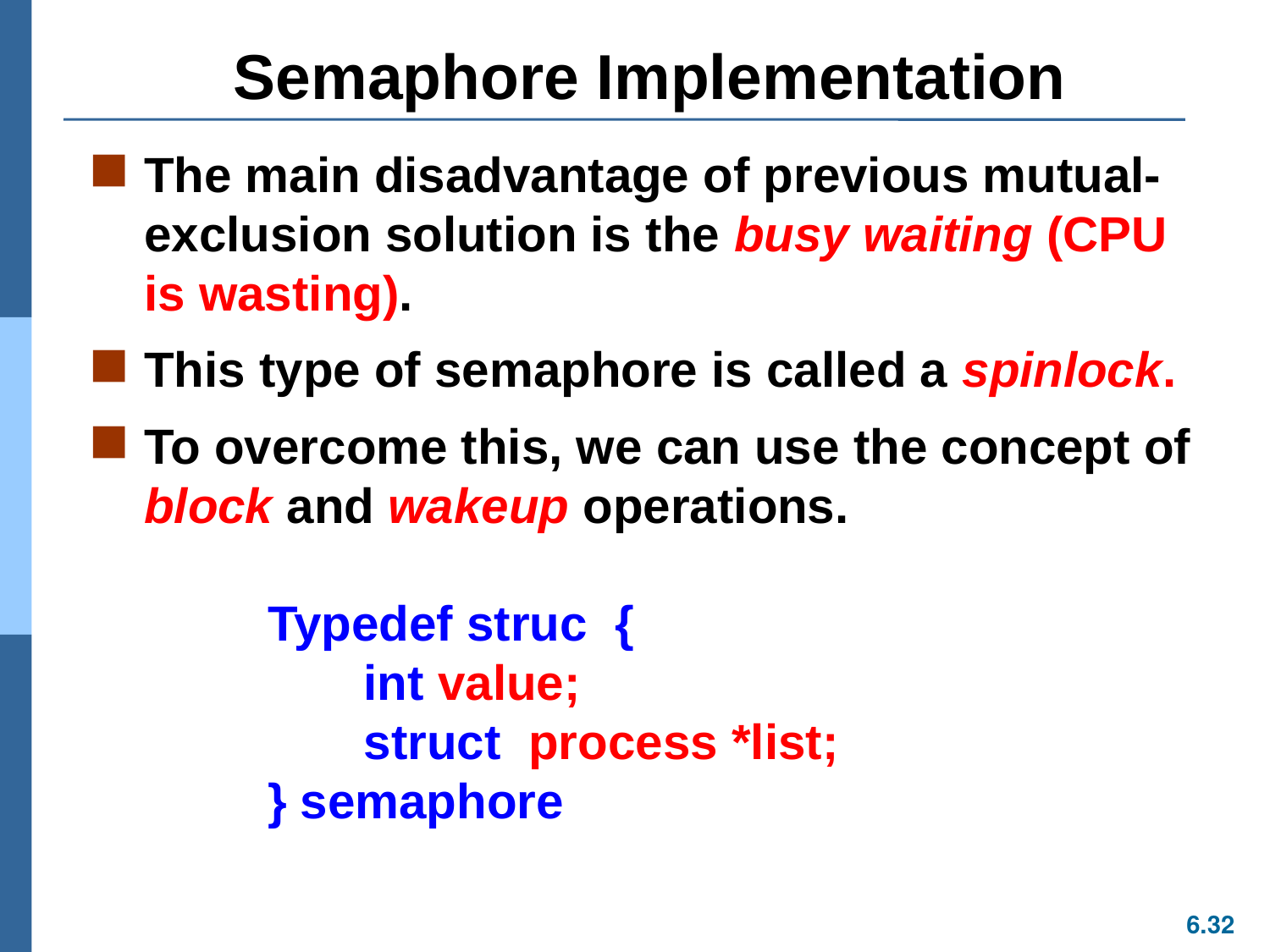

# Semaphore Implementation
The main disadvantage of previous mutual-exclusion solution is the busy waiting (CPU is wasting).
This type of semaphore is called a spinlock.
To overcome this, we can use the concept of block and wakeup operations.

Typedef struc  {
       int value;
       struct  process *list;
} semaphore